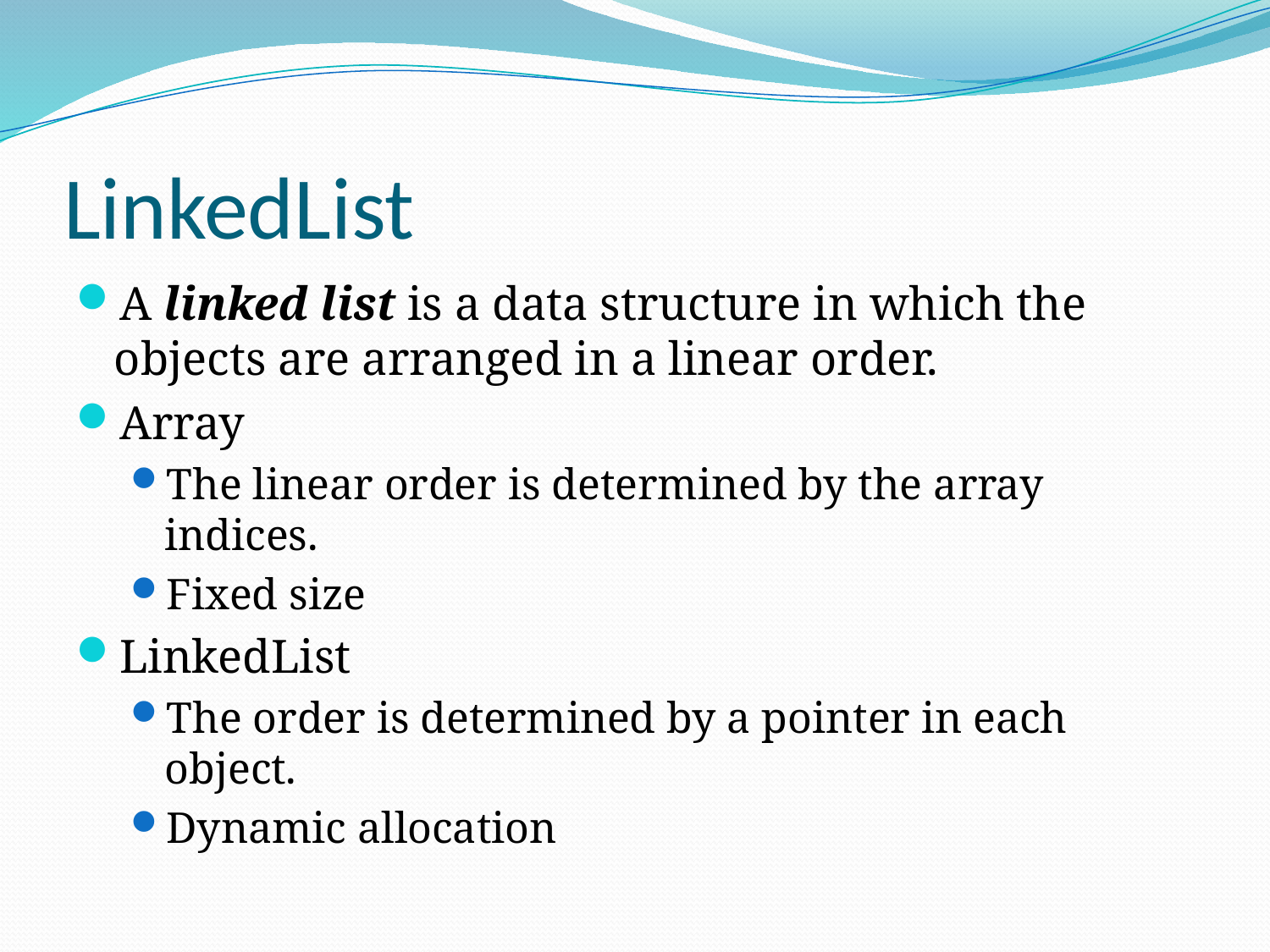

# LinkedList
A linked list is a data structure in which the objects are arranged in a linear order.
Array
The linear order is determined by the array indices.
Fixed size
LinkedList
The order is determined by a pointer in each object.
Dynamic allocation